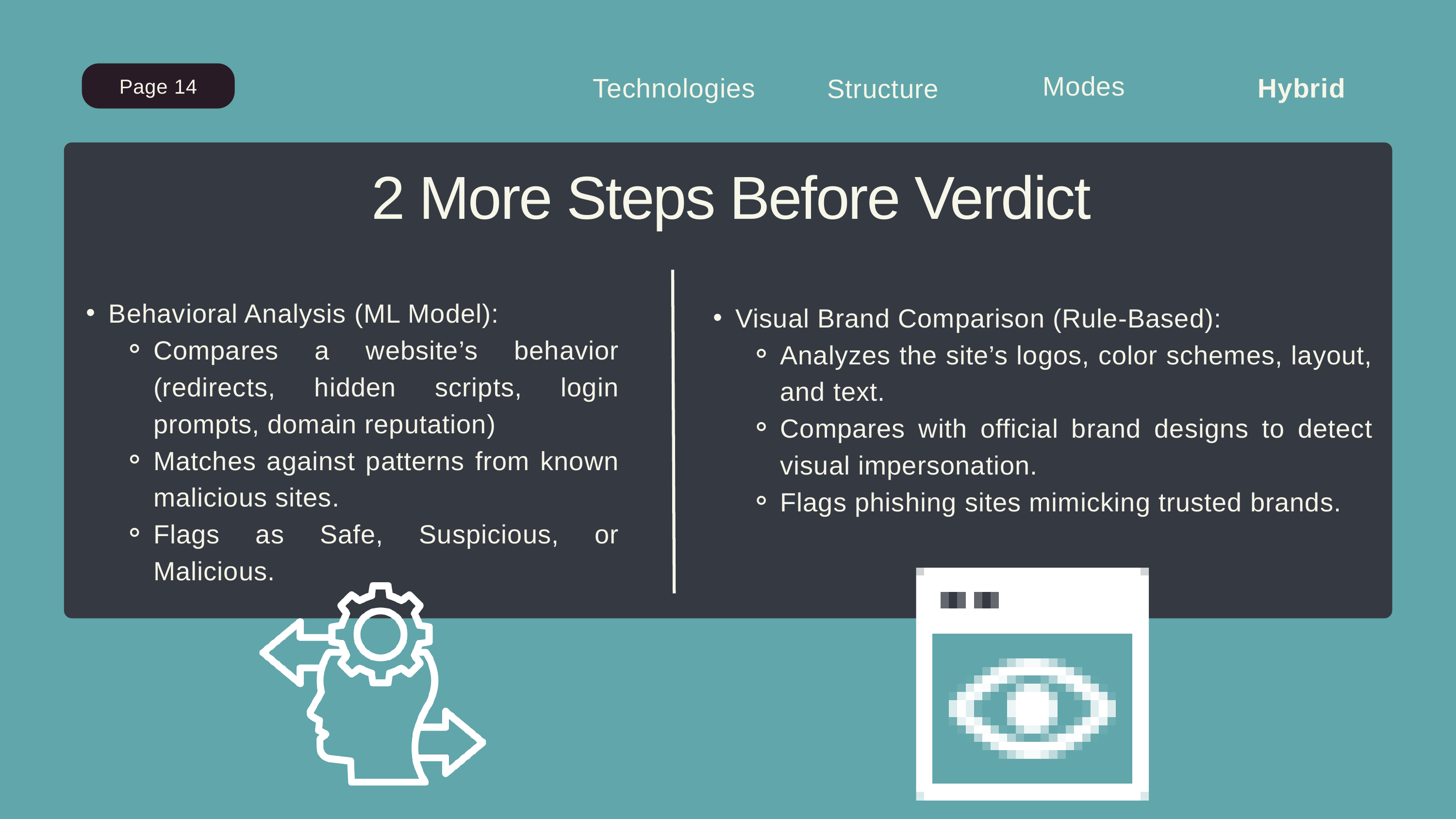

Modes
Technologies
Hybrid
Structure
Page 14

2 More Steps Before Verdict

Behavioral Analysis (ML Model):
Compares a website’s behavior (redirects, hidden scripts, login prompts, domain reputation)
Matches against patterns from known malicious sites.
Flags as Safe, Suspicious, or Malicious.

Visual Brand Comparison (Rule-Based):
Analyzes the site’s logos, color schemes, layout, and text.
Compares with official brand designs to detect visual impersonation.
Flags phishing sites mimicking trusted brands.